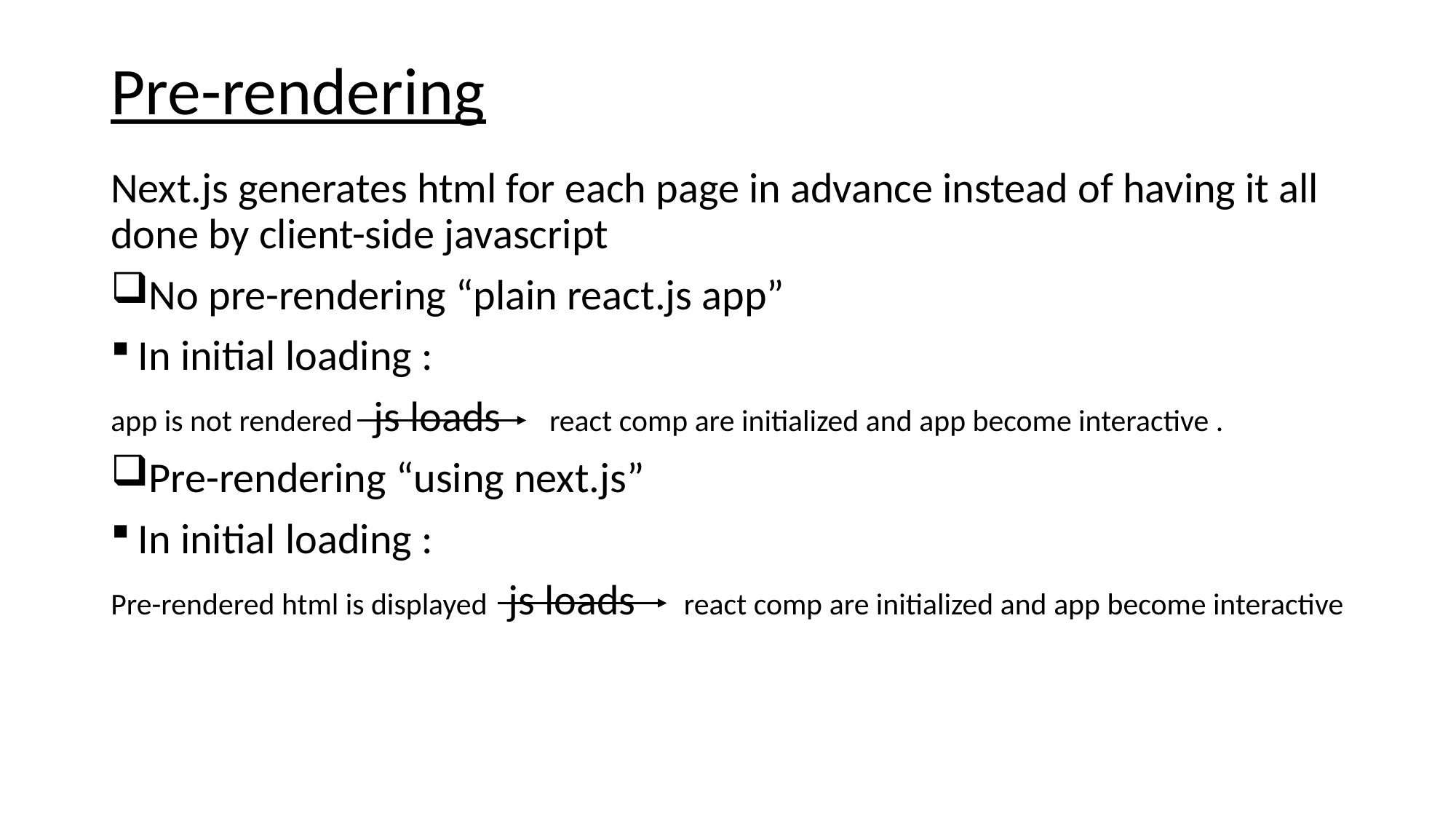

# Pre-rendering
Next.js generates html for each page in advance instead of having it all done by client-side javascript
No pre-rendering “plain react.js app”
In initial loading :
app is not rendered   js loads     react comp are initialized and app become interactive .
Pre-rendering “using next.js”
In initial loading :
Pre-rendered html is displayed   js loads     react comp are initialized and app become interactive